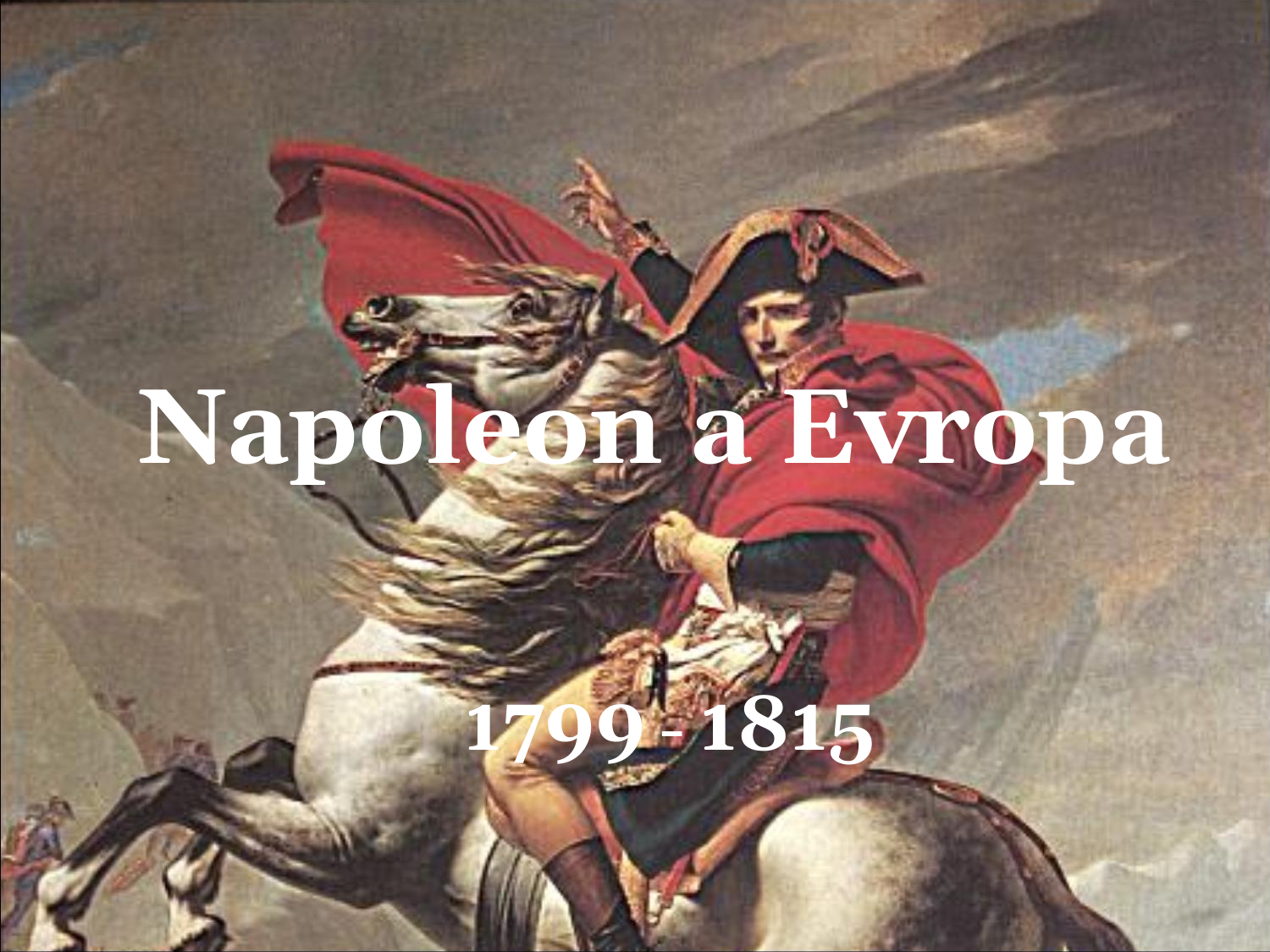

# Napoleon a Evropa
1799 – 1815